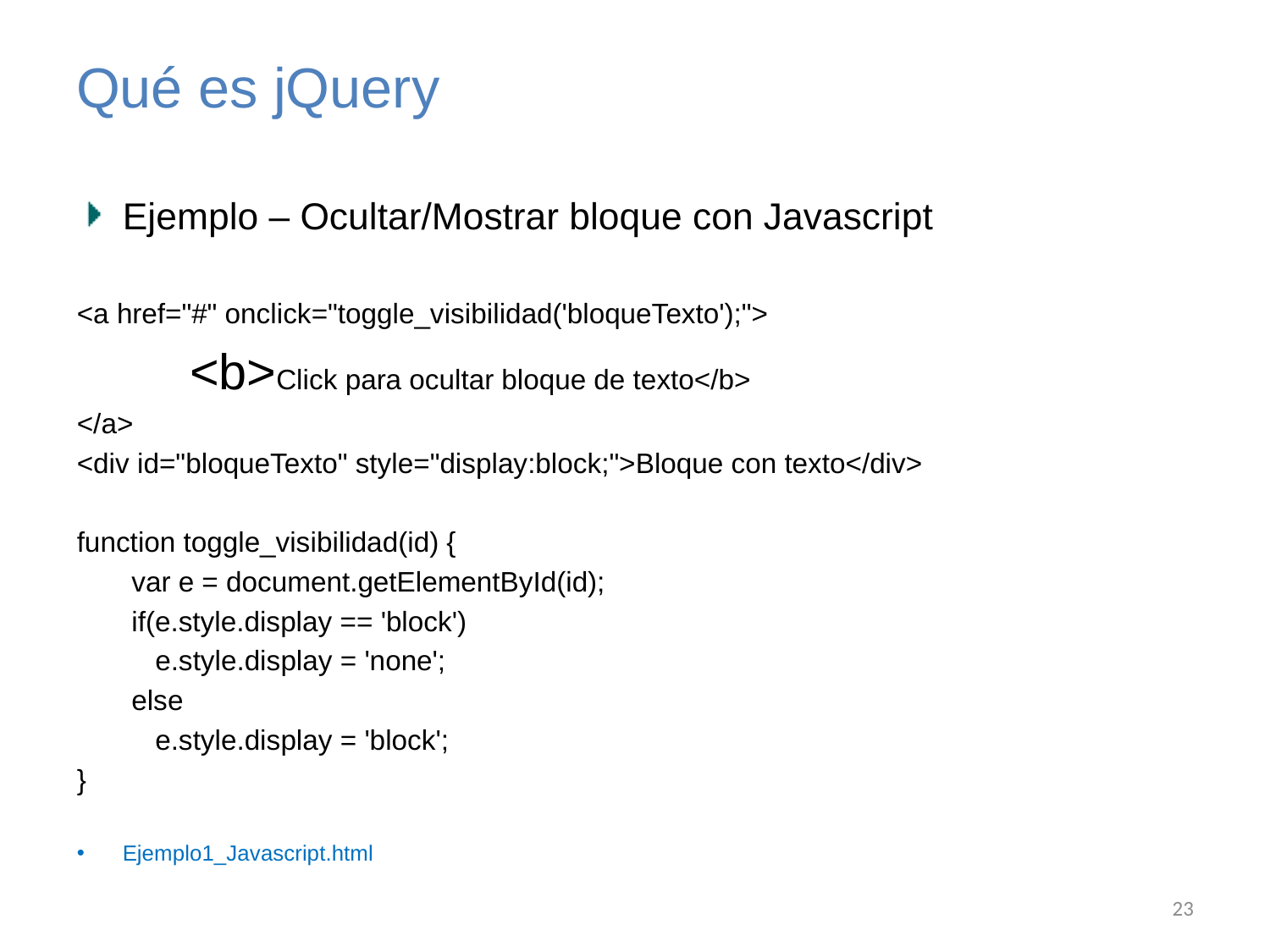

# Qué es jQuery
Ejemplo – Ocultar/Mostrar bloque con Javascript

<a href="#" onclick="toggle_visibilidad('bloqueTexto');">
	<b>Click para ocultar bloque de texto</b>
</a>
<div id="bloqueTexto" style="display:block;">Bloque con texto</div>

function toggle_visibilidad(id) {
       var e = document.getElementById(id);
       if(e.style.display == 'block')
          e.style.display = 'none';
       else
          e.style.display = 'block';
}

Ejemplo1_Javascript.html

23